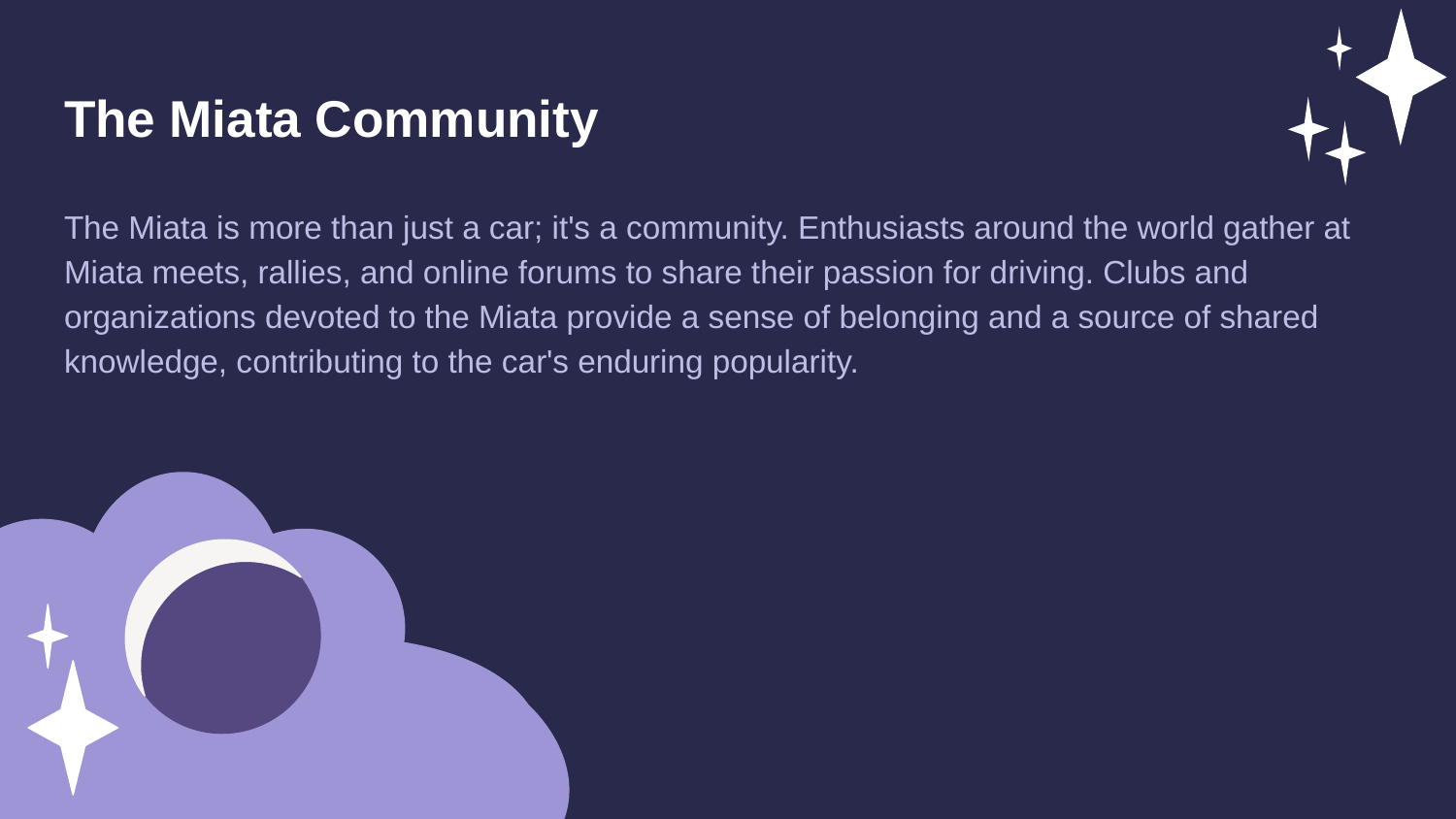

The Miata Community
The Miata is more than just a car; it's a community. Enthusiasts around the world gather at Miata meets, rallies, and online forums to share their passion for driving. Clubs and organizations devoted to the Miata provide a sense of belonging and a source of shared knowledge, contributing to the car's enduring popularity.